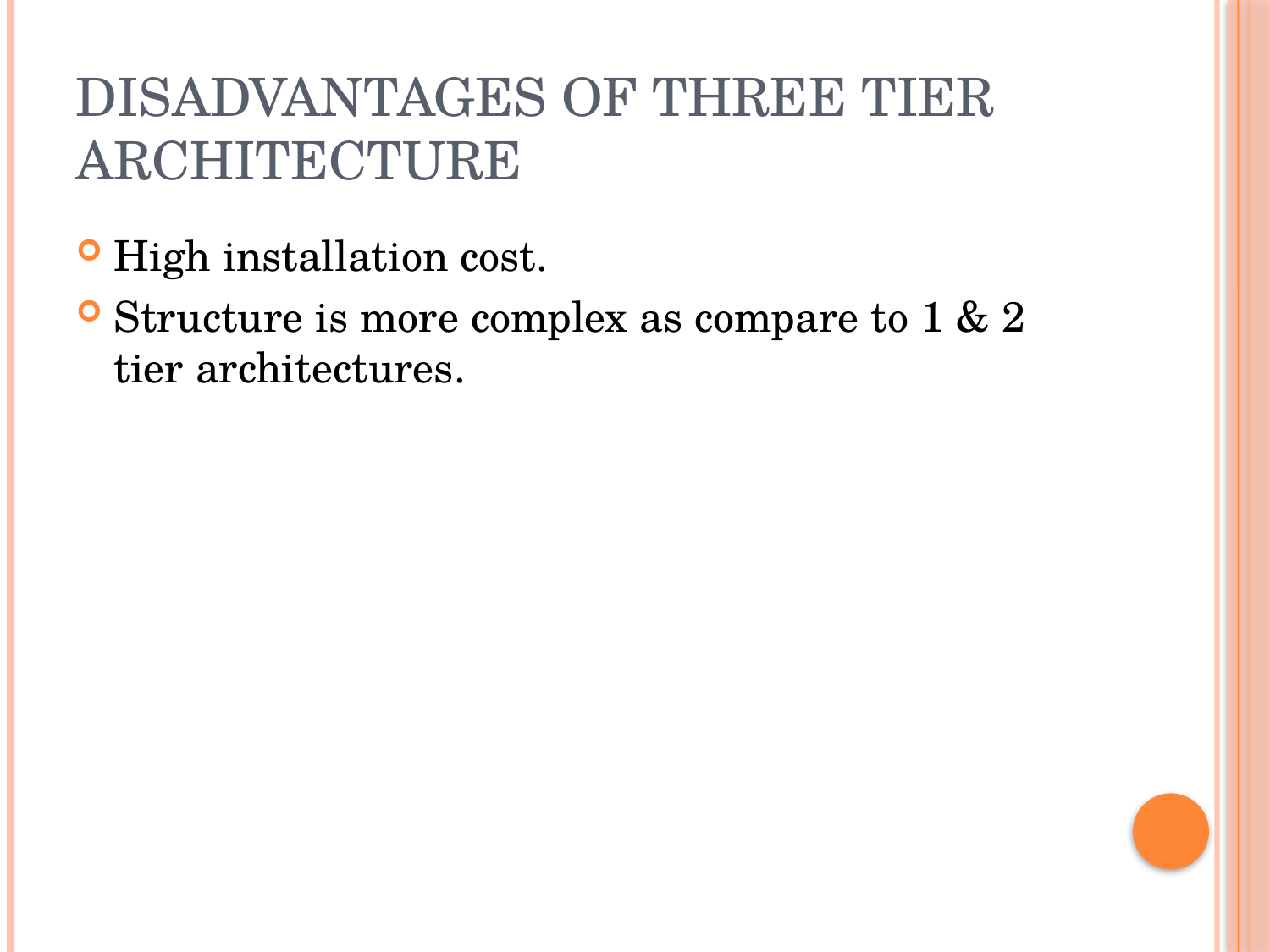

# Disadvantages of three tier architecture
High installation cost.
Structure is more complex as compare to 1 & 2 tier architectures.